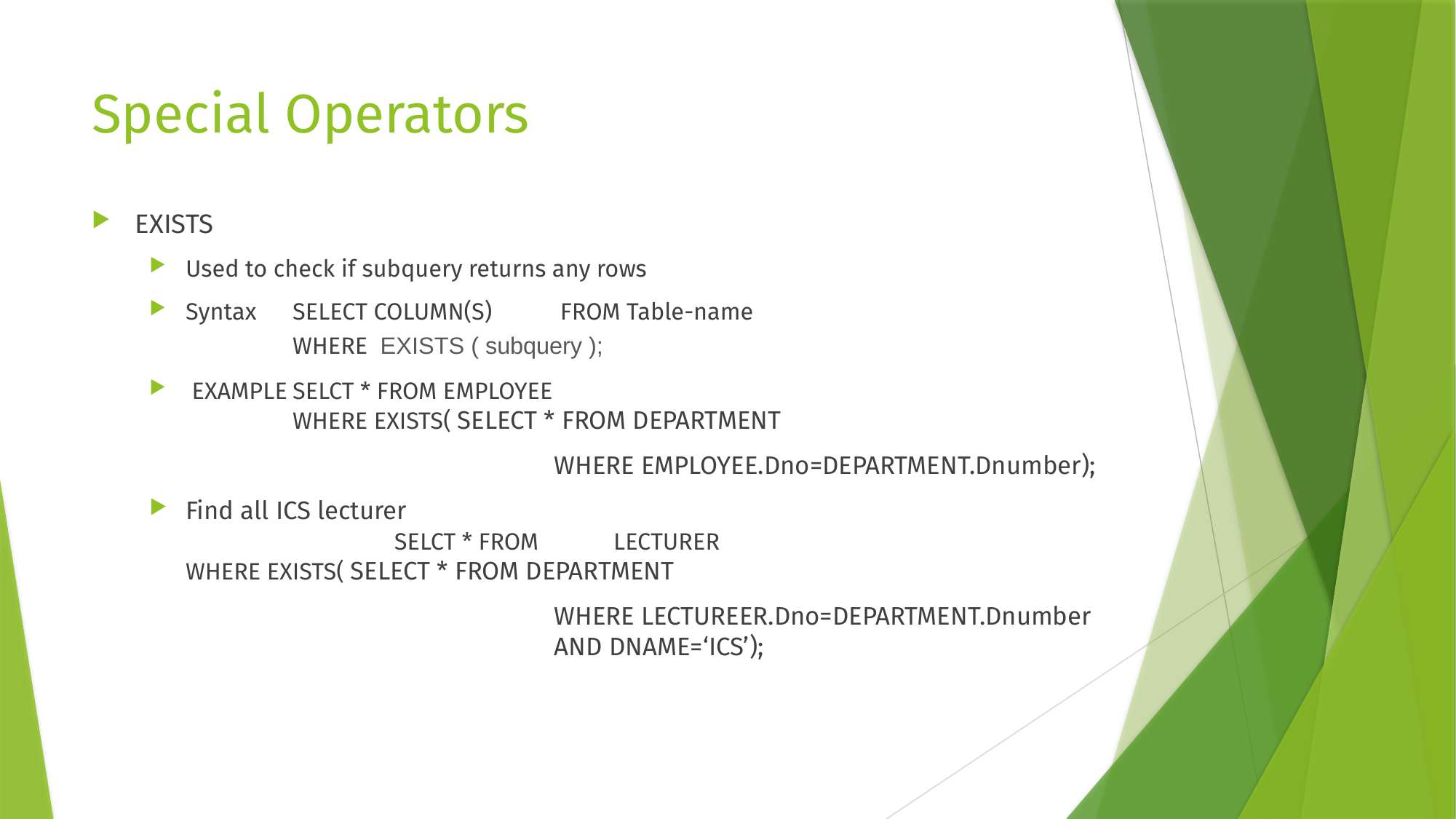

# Special Operators
EXISTS
Used to check if subquery returns any rows
Syntax				SELECT COLUMN(S)           FROM Table-name
					WHERE  EXISTS ( subquery );
 EXAMPLE			SELCT * FROM EMPLOYEE
					WHERE EXISTS( SELECT * FROM DEPARTMENT
	WHERE EMPLOYEE.Dno=DEPARTMENT.Dnumber);
Find all ICS lecturer
                               SELCT * FROM 	LECTURER
					WHERE EXISTS( SELECT * FROM DEPARTMENT
	WHERE LECTUREER.Dno=DEPARTMENT.Dnumber AND DNAME=‘ICS’);